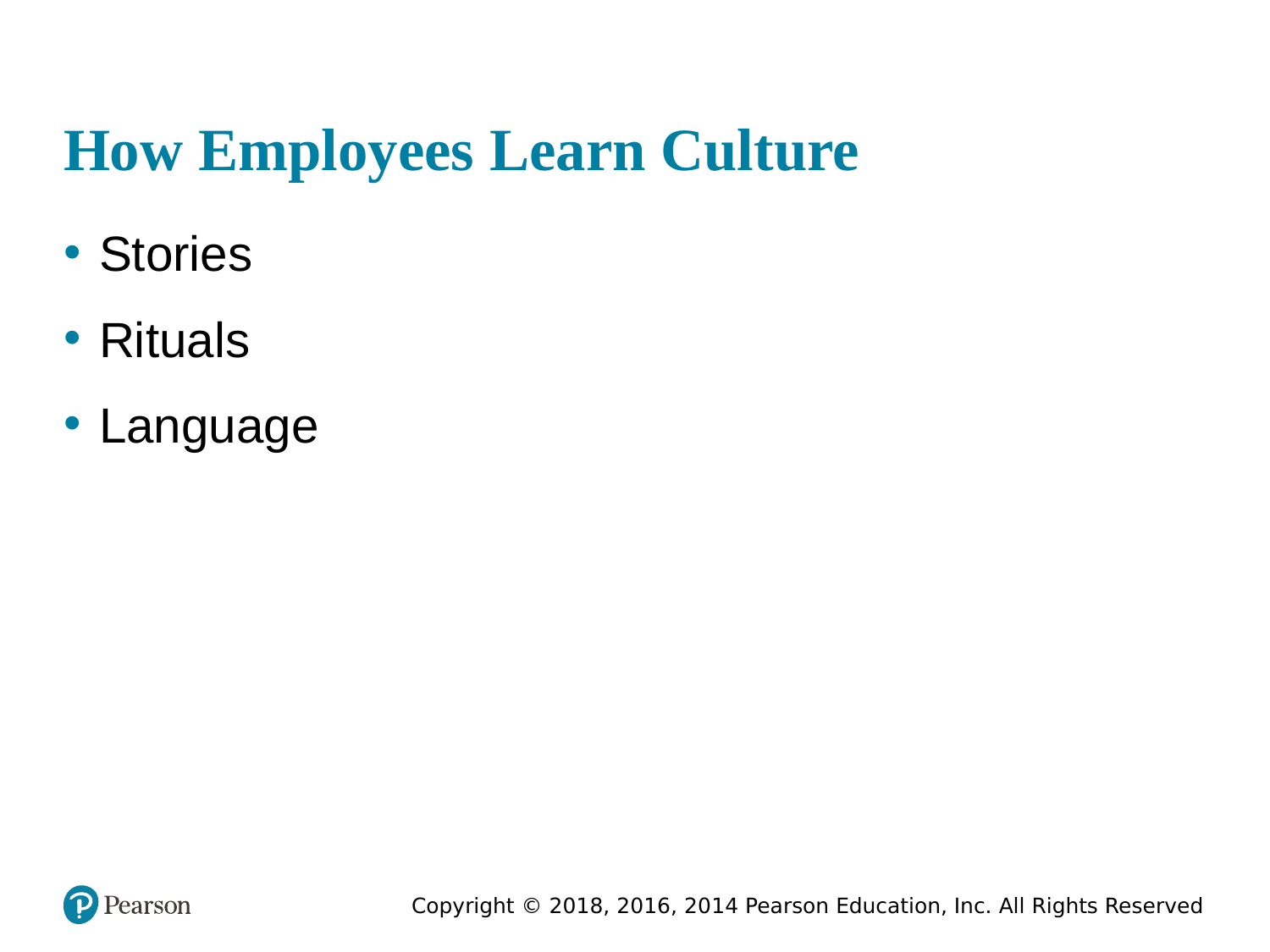

# How Employees Learn Culture
Stories
Rituals
Language